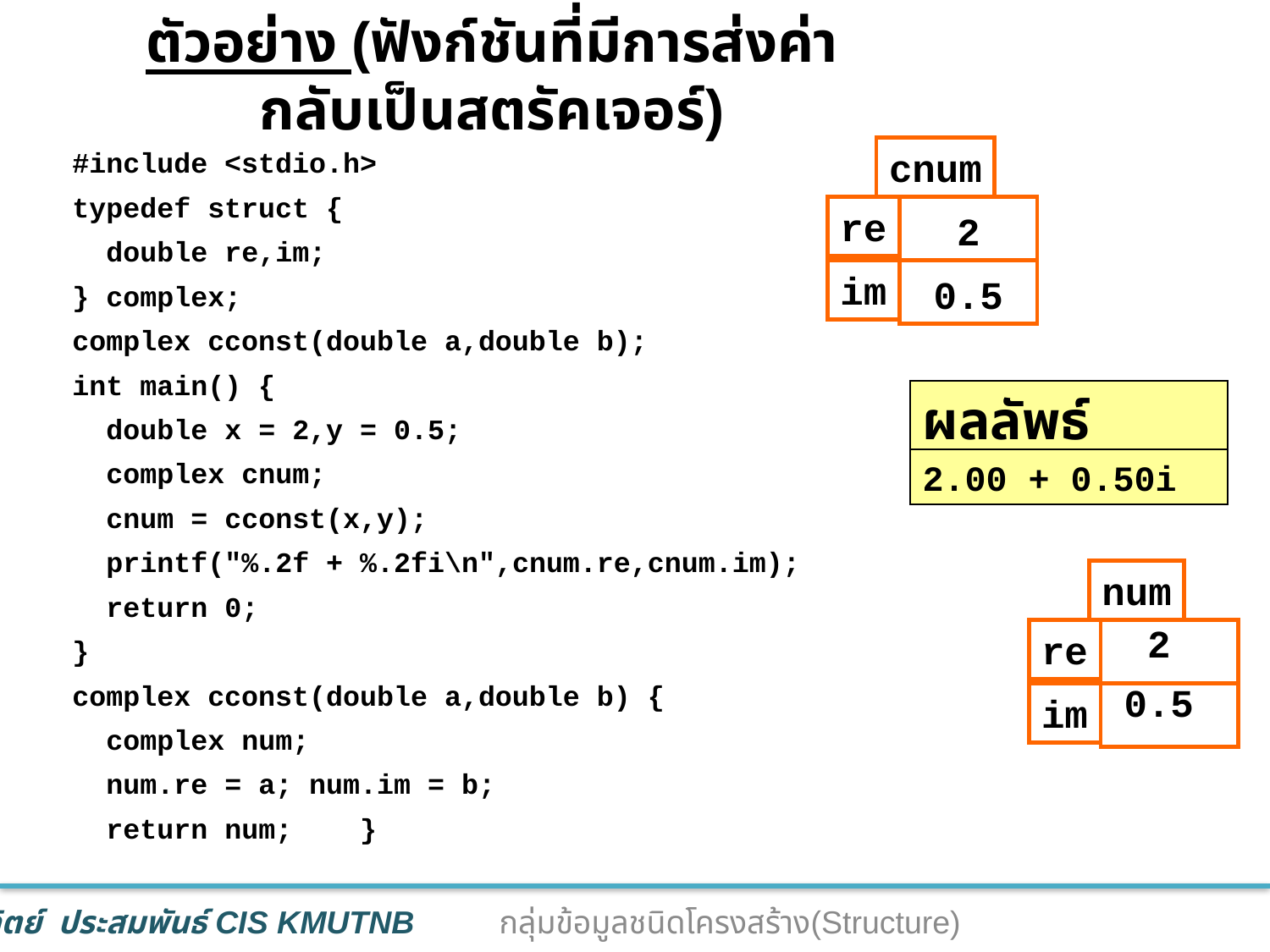

# ตัวอย่าง (ฟังก์ชันที่มีการส่งค่ากลับเป็นสตรัคเจอร์)
cnum
re

im

#include <stdio.h>
typedef struct {
  double re,im;
} complex;
complex cconst(double a,double b);
int main() {
  double x = 2,y = 0.5;
  complex cnum;
  cnum = cconst(x,y);
  printf("%.2f + %.2fi\n",cnum.re,cnum.im);
  return 0;
}
complex cconst(double a,double b) {
  complex num;
  num.re = a; num.im = b;
  return num;    }
2
0.5
ผลลัพธ์
2.00 + 0.50i
num

re
im

2
0.5
31
กลุ่มข้อมูลชนิดโครงสร้าง(Structure)